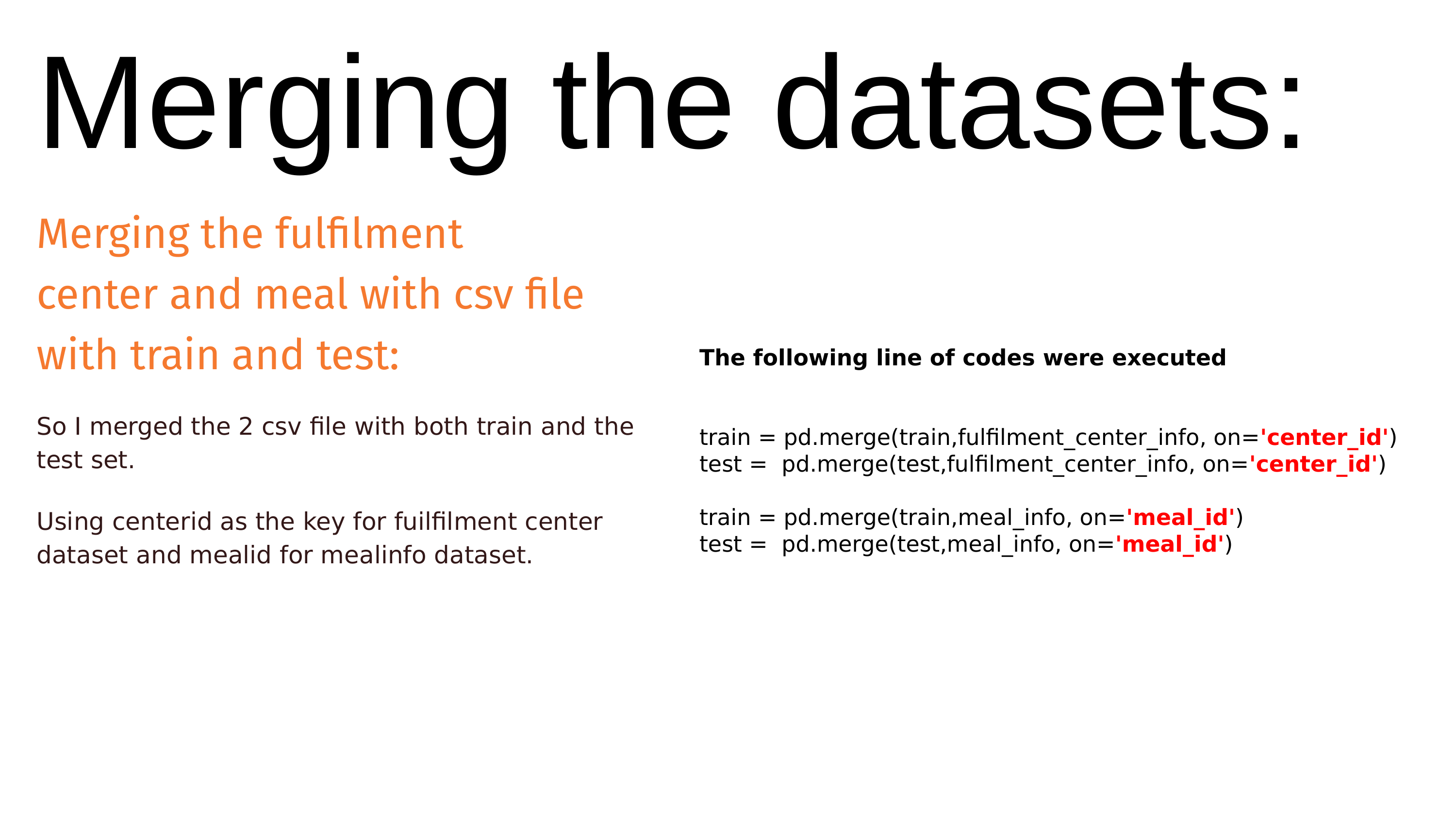

# Merging the datasets:
Merging the fulfilment center and meal with csv file with train and test:
So I merged the 2 csv file with both train and the test set.
Using centerid as the key for fuilfilment center dataset and mealid for mealinfo dataset.

The following line of codes were executed

train = pd.merge(train,fulfilment_center_info, on='center_id')
test =  pd.merge(test,fulfilment_center_info, on='center_id')

train = pd.merge(train,meal_info, on='meal_id')
test =  pd.merge(test,meal_info, on='meal_id')